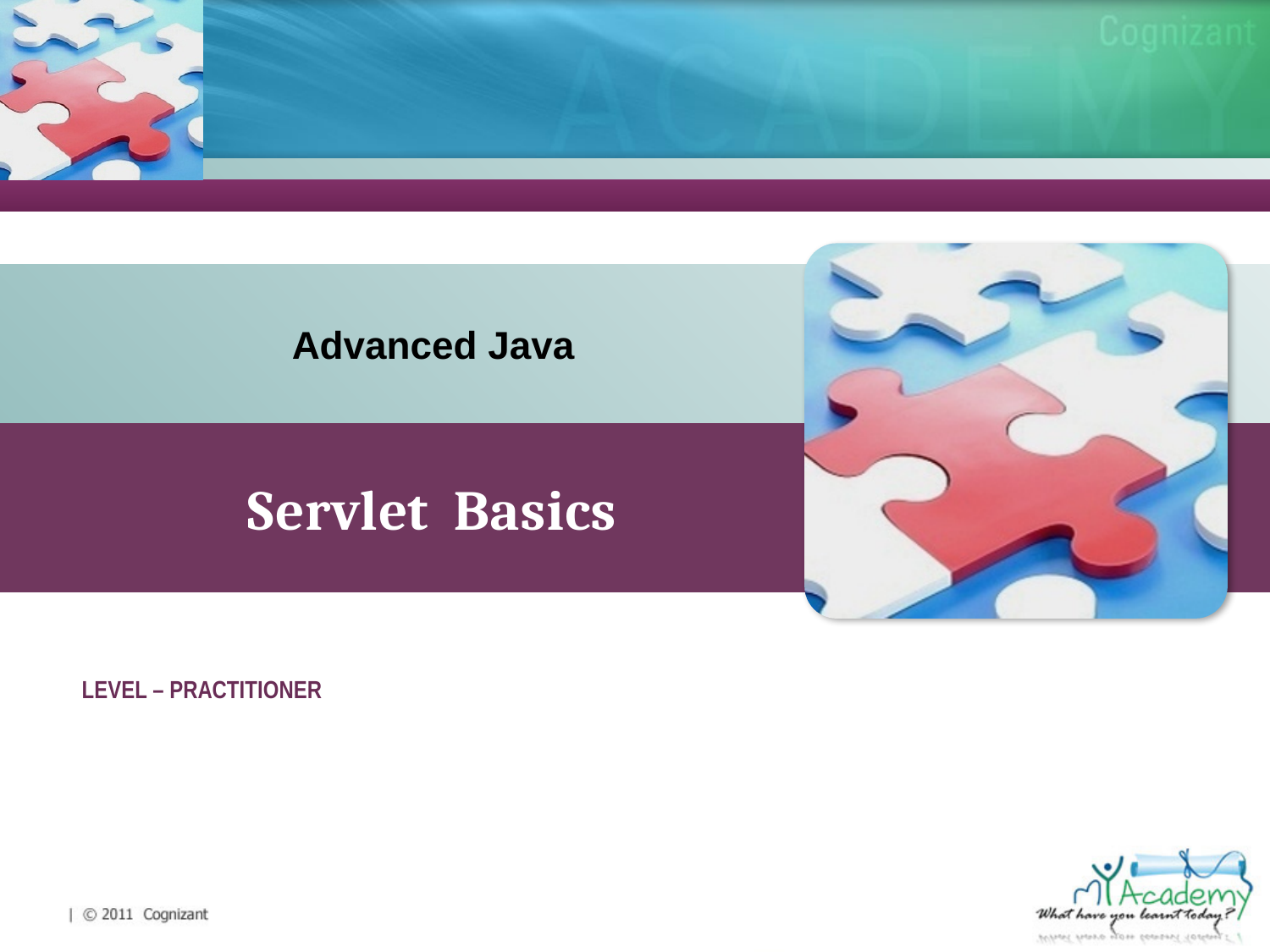

Advanced Java
Servlet  Basics
LEVEL – PRACTITIONER